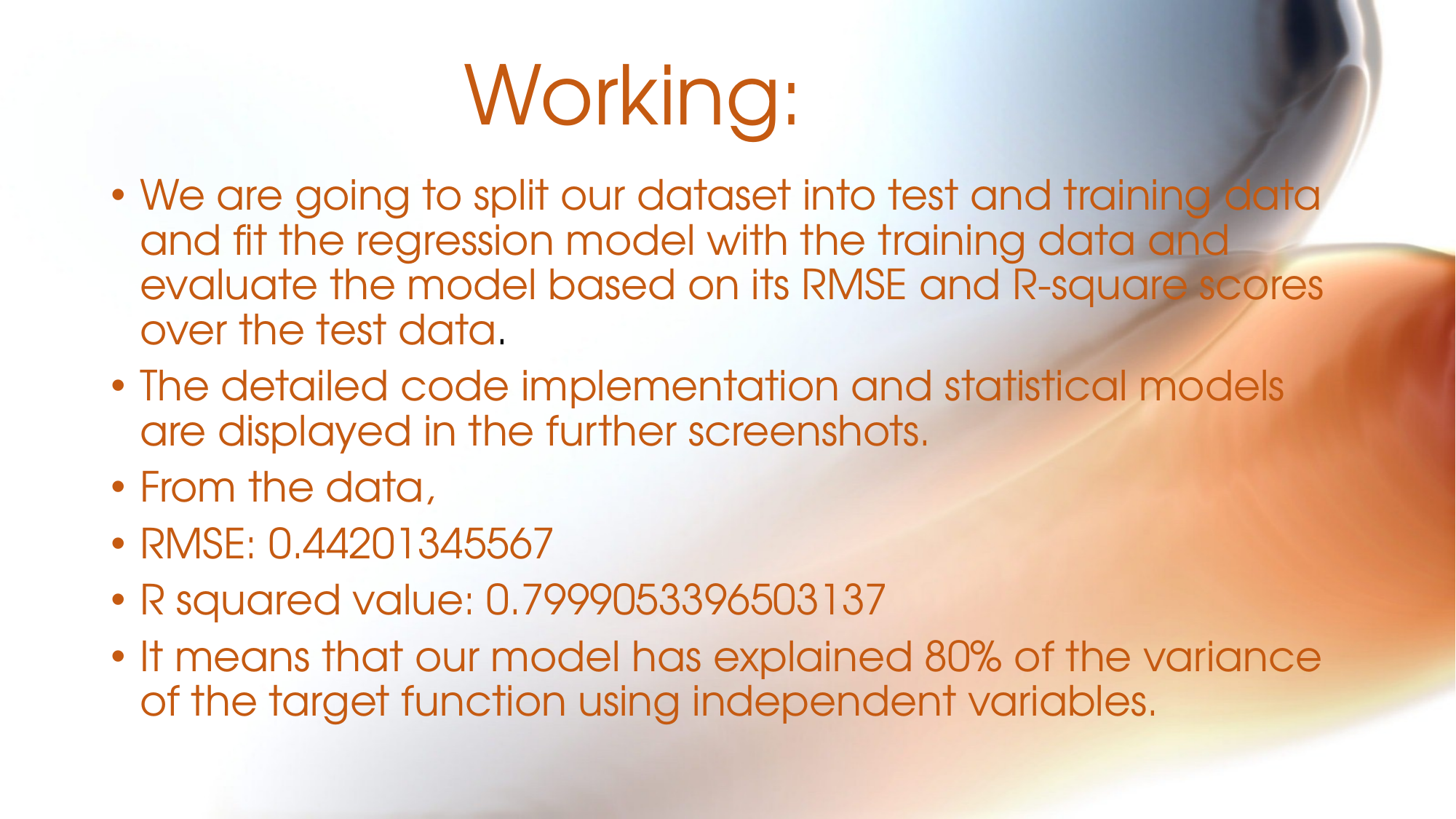

Working:
We are going to split our dataset into test and training data and fit the regression model with the training data and evaluate the model based on its RMSE and R-square scores over the test data.
The detailed code implementation and statistical models are displayed in the further screenshots.
From the data,
RMSE: 0.44201345567
R squared value: 0.7999053396503137
It means that our model has explained 80% of the variance of the target function using independent variables.